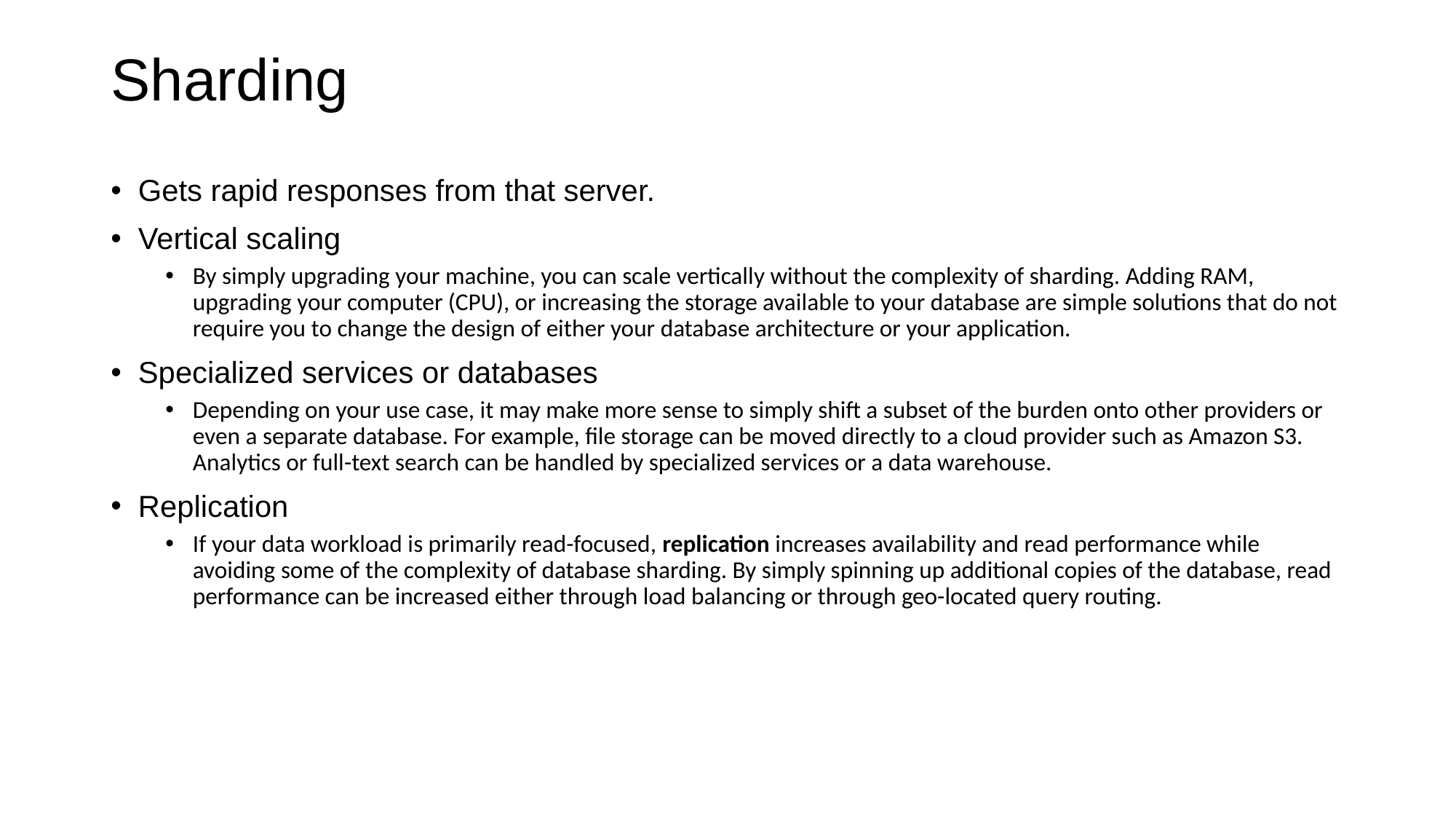

# Sharding
Gets rapid responses from that server.
Vertical scaling
By simply upgrading your machine, you can scale vertically without the complexity of sharding. Adding RAM, upgrading your computer (CPU), or increasing the storage available to your database are simple solutions that do not require you to change the design of either your database architecture or your application.
Specialized services or databases
Depending on your use case, it may make more sense to simply shift a subset of the burden onto other providers or even a separate database. For example, file storage can be moved directly to a cloud provider such as Amazon S3. Analytics or full-text search can be handled by specialized services or a data warehouse.
Replication
If your data workload is primarily read-focused, replication increases availability and read performance while avoiding some of the complexity of database sharding. By simply spinning up additional copies of the database, read performance can be increased either through load balancing or through geo-located query routing.